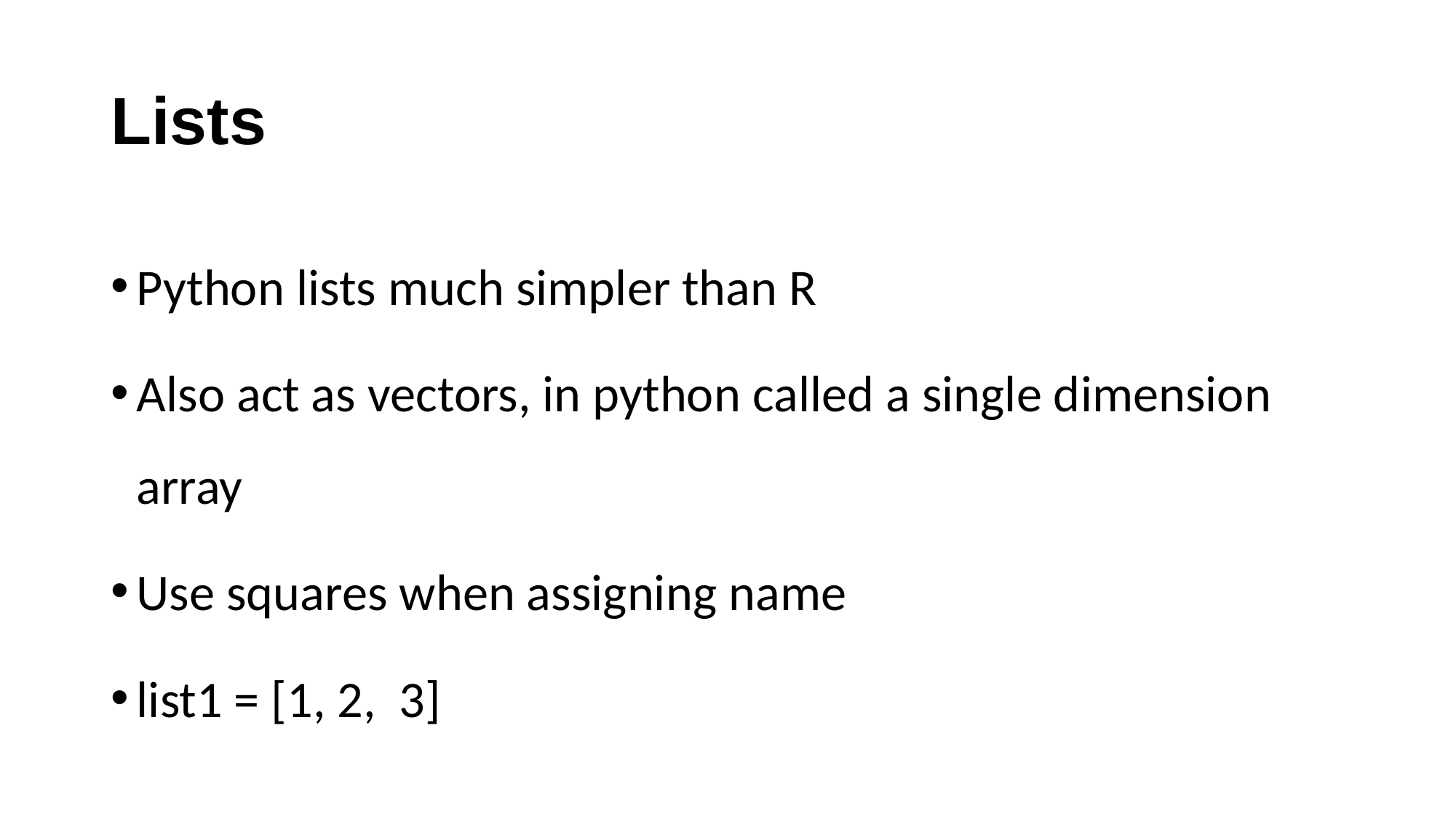

# Lists
Python lists much simpler than R
Also act as vectors, in python called a single dimension array
Use squares when assigning name
list1 = [1, 2,  3]